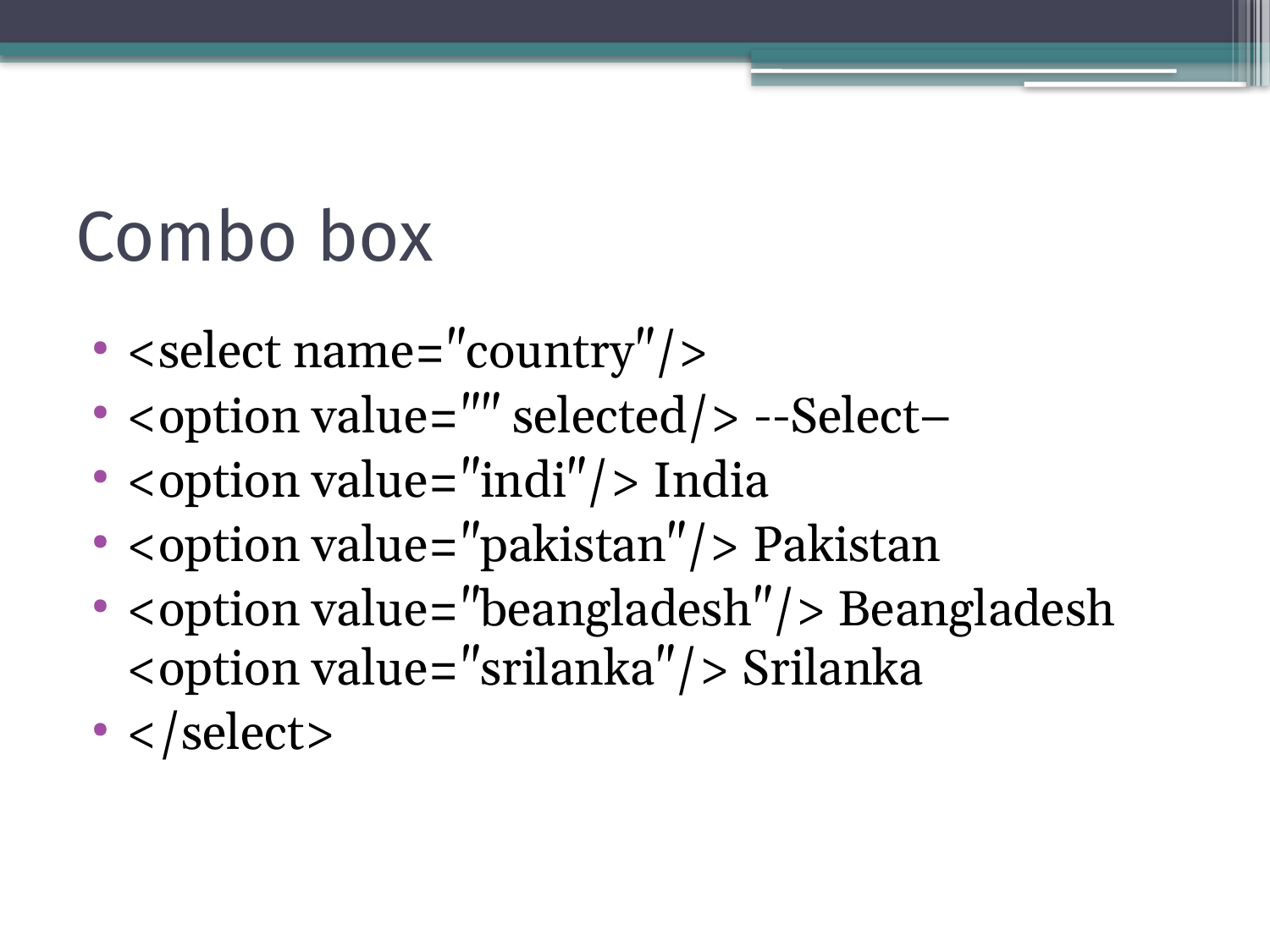

# Combo box
<select name="country"/>
<option value="" selected/> --Select–
<option value="indi"/> India
<option value="pakistan"/> Pakistan
<option value="beangladesh"/> Beangladesh <option value="srilanka"/> Srilanka
</select>